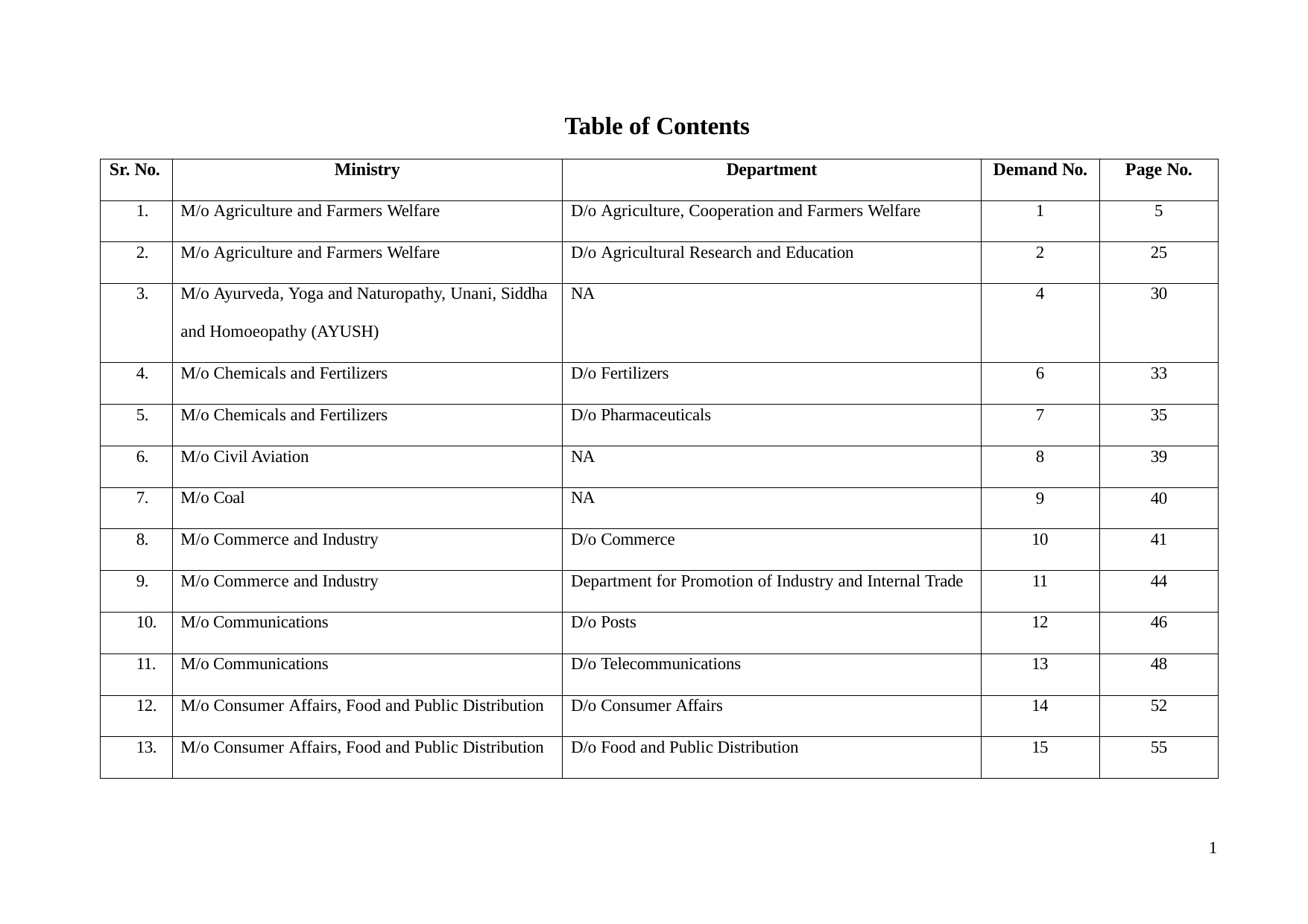

Table of Contents
| Sr. No. | Ministry | Department | Demand No. | Page No. |
| --- | --- | --- | --- | --- |
| 1. | M/o Agriculture and Farmers Welfare | D/o Agriculture, Cooperation and Farmers Welfare | 1 | 5 |
| 2. | M/o Agriculture and Farmers Welfare | D/o Agricultural Research and Education | 2 | 25 |
| 3. | M/o Ayurveda, Yoga and Naturopathy, Unani, Siddha and Homoeopathy (AYUSH) | NA | 4 | 30 |
| 4. | M/o Chemicals and Fertilizers | D/o Fertilizers | 6 | 33 |
| 5. | M/o Chemicals and Fertilizers | D/o Pharmaceuticals | 7 | 35 |
| 6. | M/o Civil Aviation | NA | 8 | 39 |
| 7. | M/o Coal | NA | 9 | 40 |
| 8. | M/o Commerce and Industry | D/o Commerce | 10 | 41 |
| 9. | M/o Commerce and Industry | Department for Promotion of Industry and Internal Trade | 11 | 44 |
| 10. | M/o Communications | D/o Posts | 12 | 46 |
| 11. | M/o Communications | D/o Telecommunications | 13 | 48 |
| 12. | M/o Consumer Affairs, Food and Public Distribution | D/o Consumer Affairs | 14 | 52 |
| 13. | M/o Consumer Affairs, Food and Public Distribution | D/o Food and Public Distribution | 15 | 55 |
1